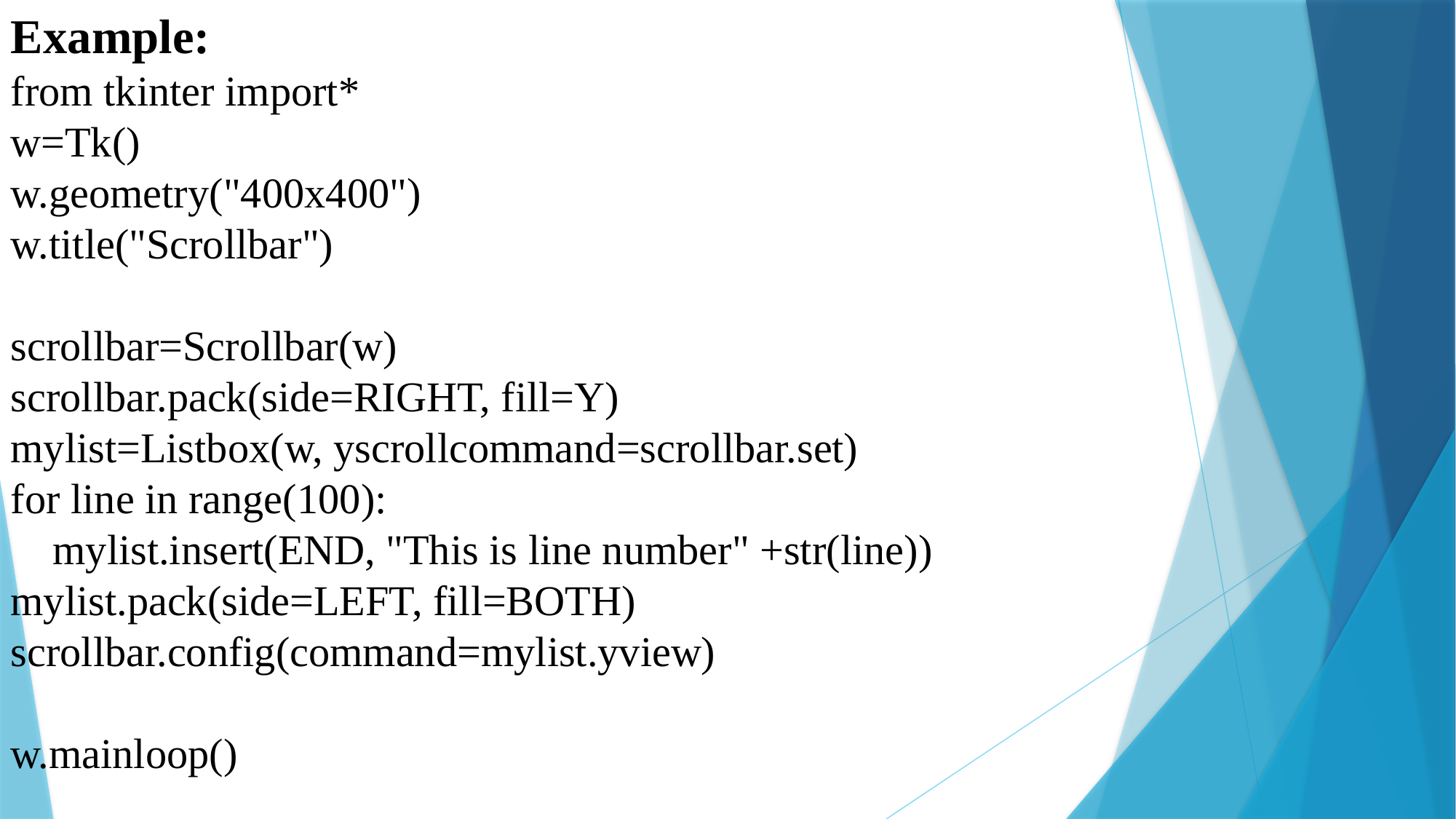

Example:
from tkinter import*
w=Tk()
w.geometry("400x400")
w.title("Scrollbar")

scrollbar=Scrollbar(w)
scrollbar.pack(side=RIGHT, fill=Y)
mylist=Listbox(w, yscrollcommand=scrollbar.set)
for line in range(100):
    mylist.insert(END, "This is line number" +str(line))
mylist.pack(side=LEFT, fill=BOTH)
scrollbar.config(command=mylist.yview)

w.mainloop()